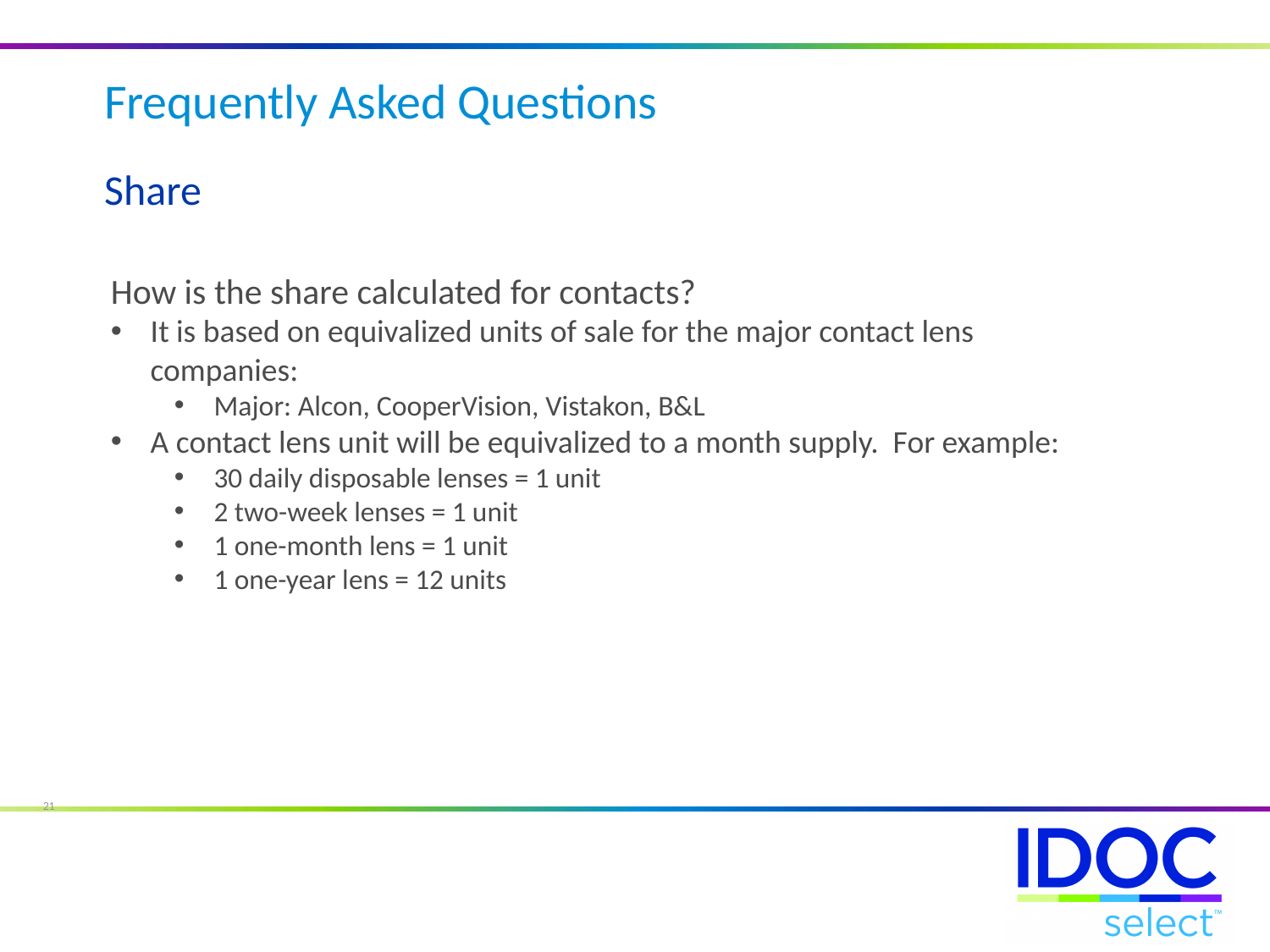

Frequently Asked Questions
Share
How is the share calculated for contacts?
It is based on equivalized units of sale for the major contact lens companies:
Major: Alcon, CooperVision, Vistakon, B&L
A contact lens unit will be equivalized to a month supply.  For example:
30 daily disposable lenses = 1 unit
2 two-week lenses = 1 unit
1 one-month lens = 1 unit
1 one-year lens = 12 units
21